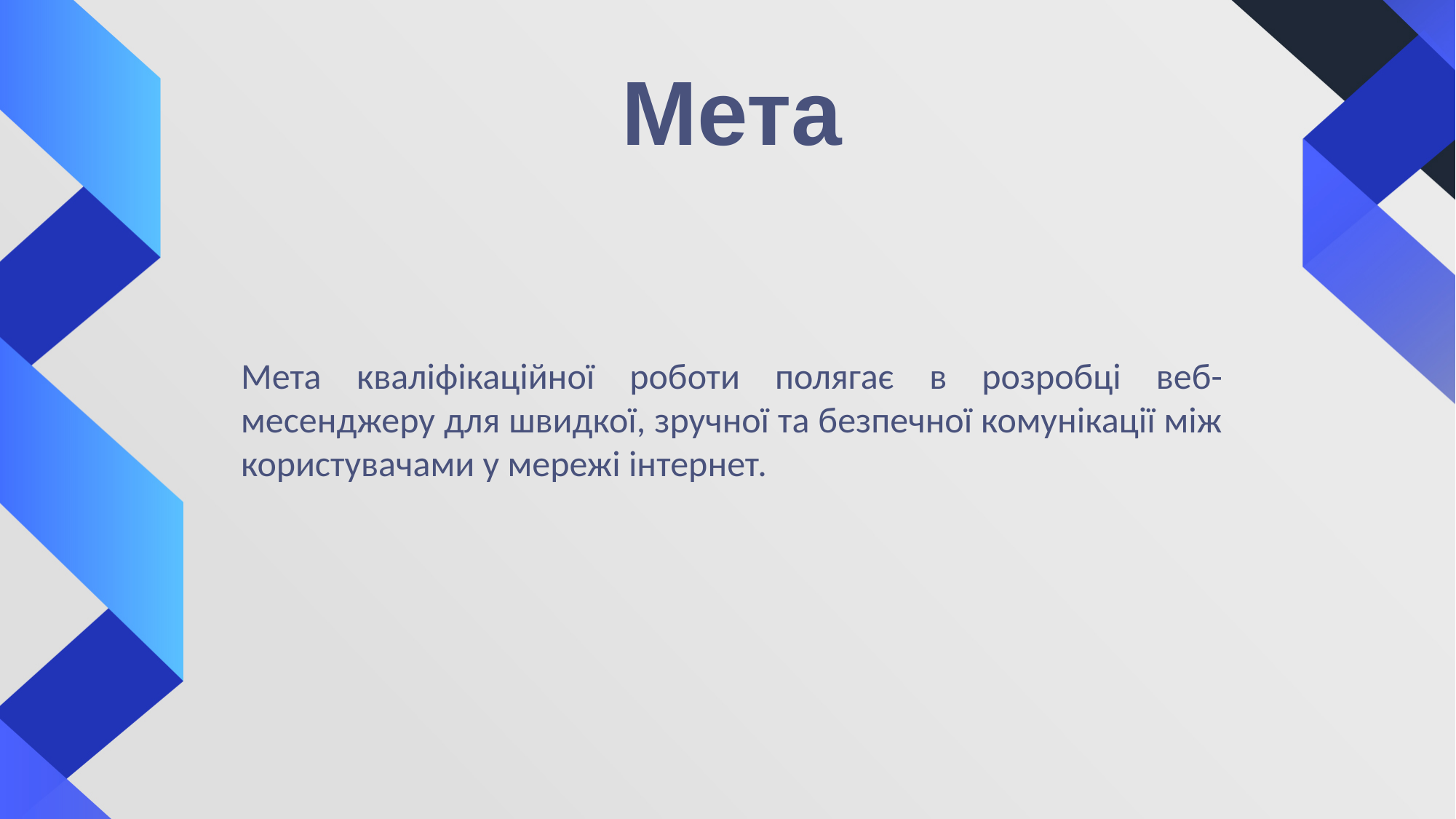

# Мета
Мета кваліфікаційної роботи полягає в розробці веб-месенджеру для швидкої, зручної та безпечної комунікації між користувачами у мережі інтернет.